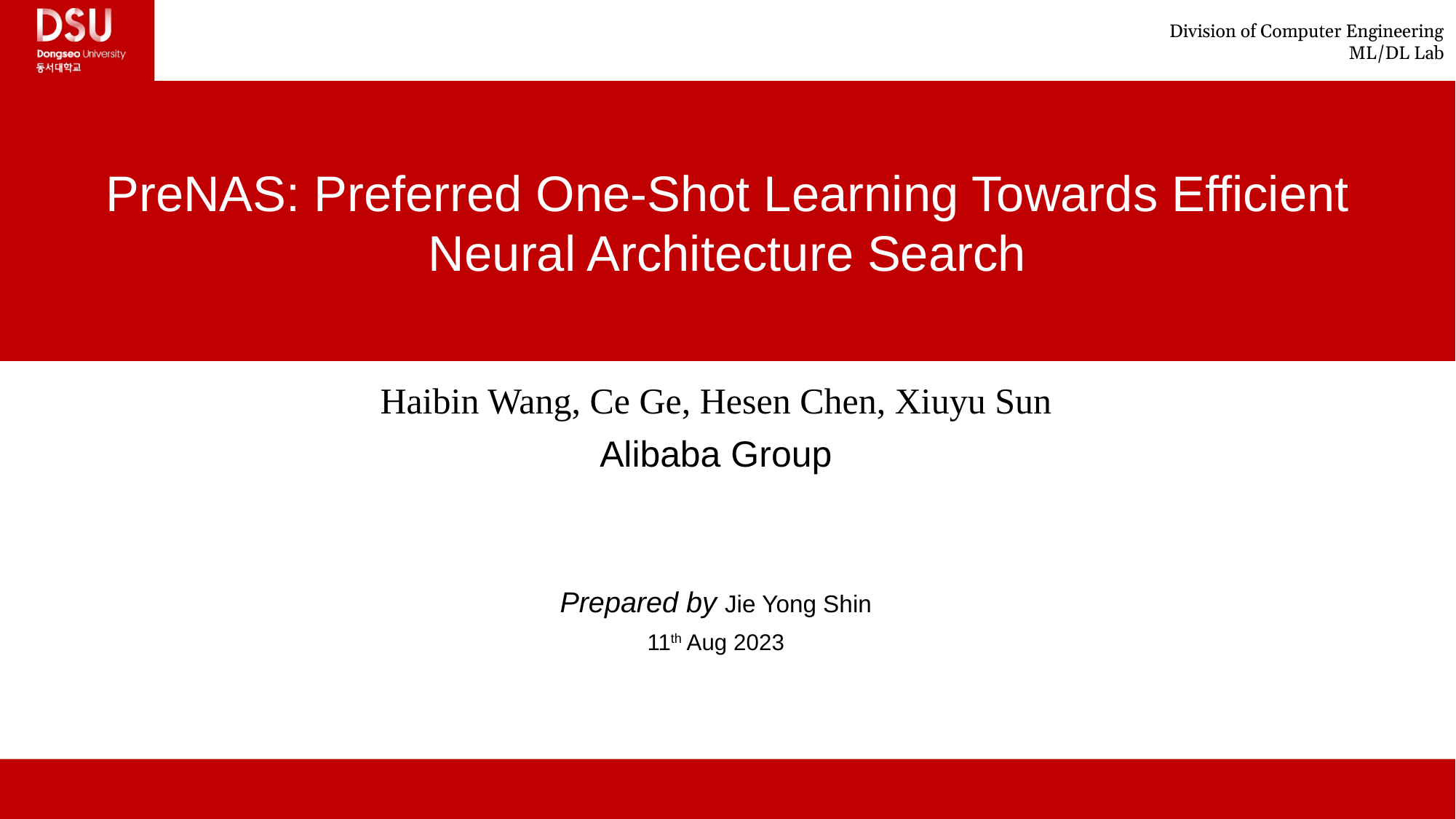

# PreNAS: Preferred One-Shot Learning Towards Efficient Neural Architecture Search
Haibin Wang, Ce Ge, Hesen Chen, Xiuyu Sun
Alibaba Group

Prepared by Jie Yong Shin
11th Aug 2023